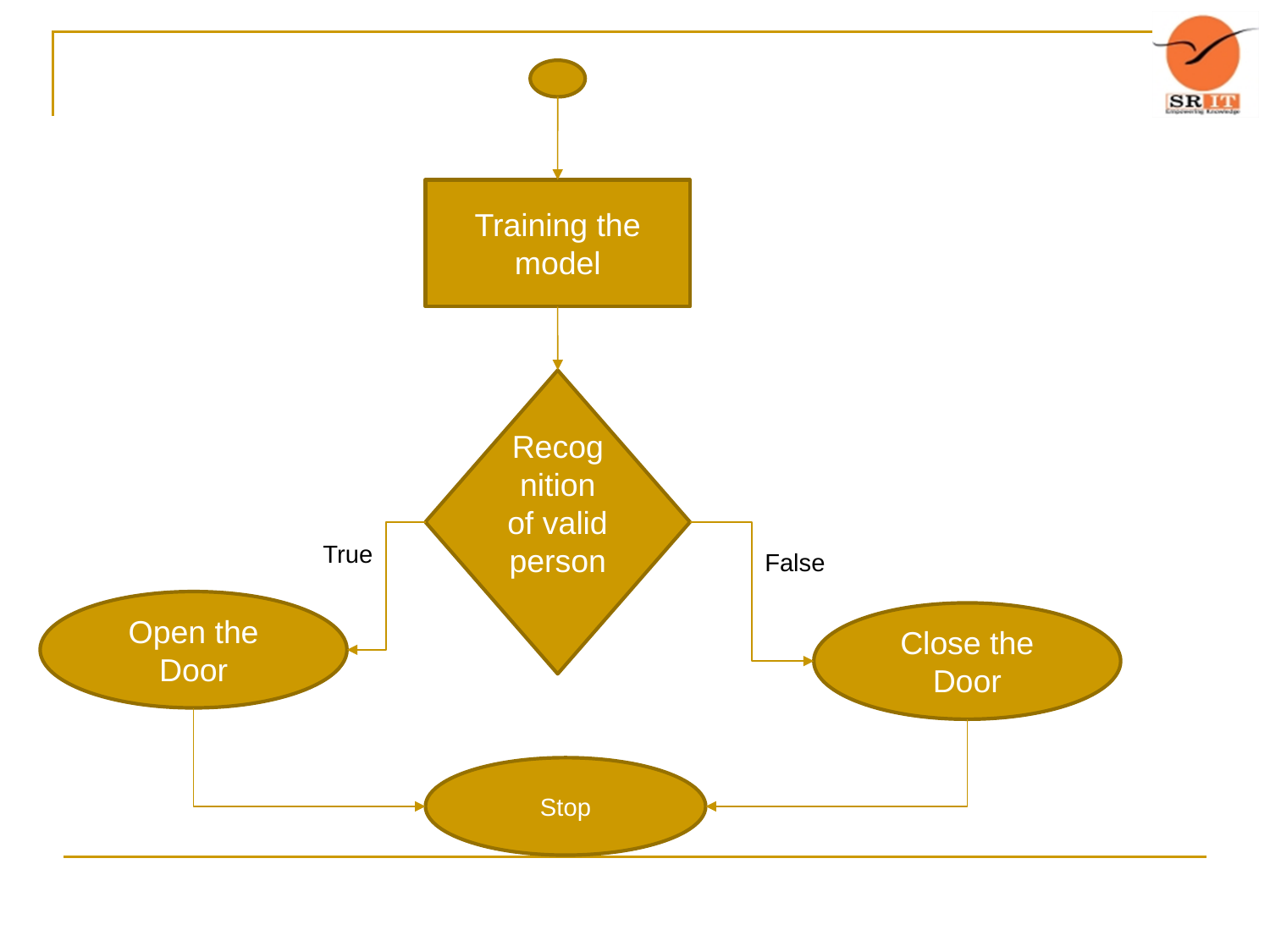

Training the model
Recognition of valid person

True
False
Open the Door
Close the Door
Stop